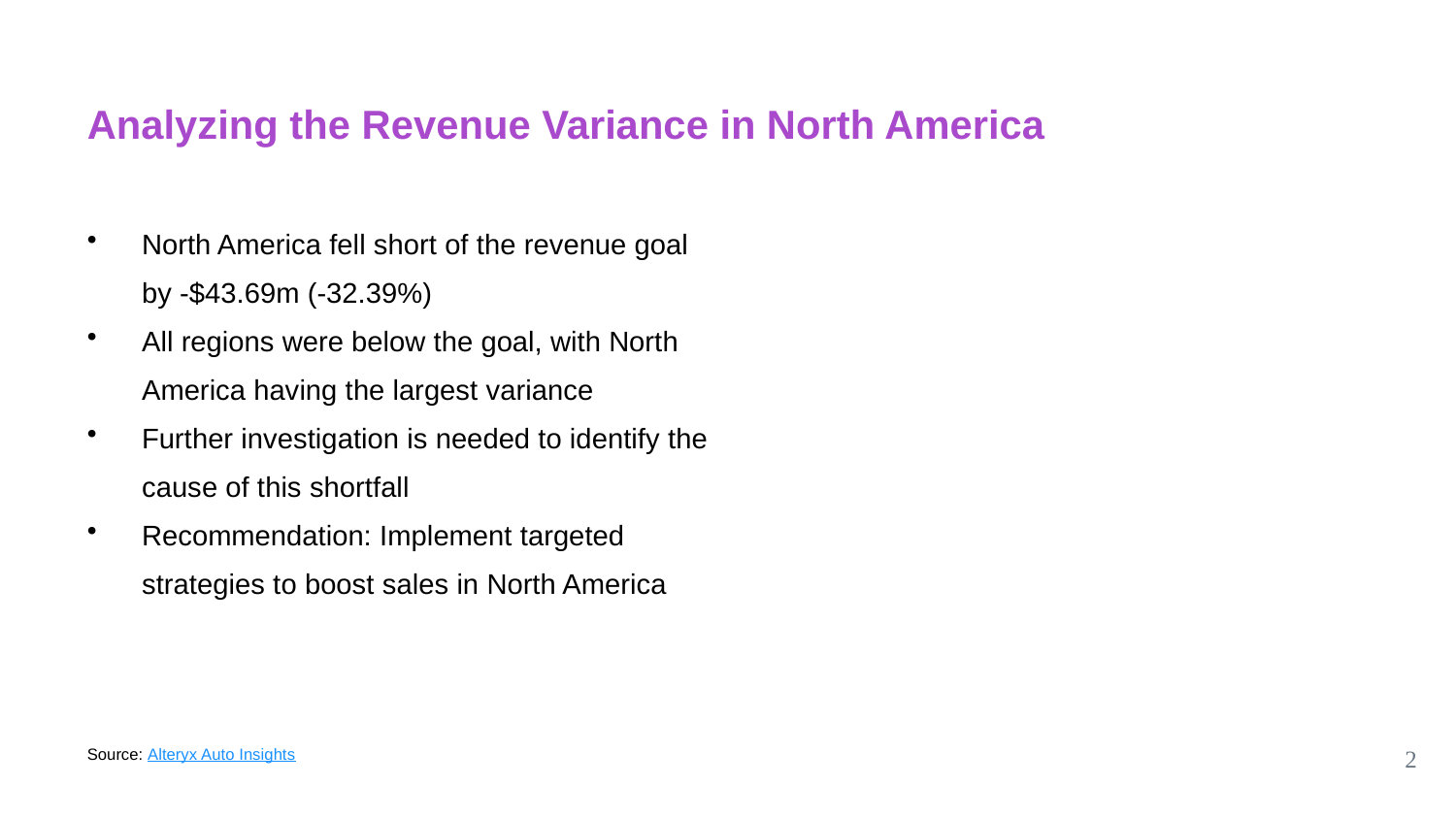

Analyzing the Revenue Variance in North America
North America fell short of the revenue goal by -$43.69m (-32.39%)
All regions were below the goal, with North America having the largest variance
Further investigation is needed to identify the cause of this shortfall
Recommendation: Implement targeted strategies to boost sales in North America
Source: Alteryx Auto Insights
2